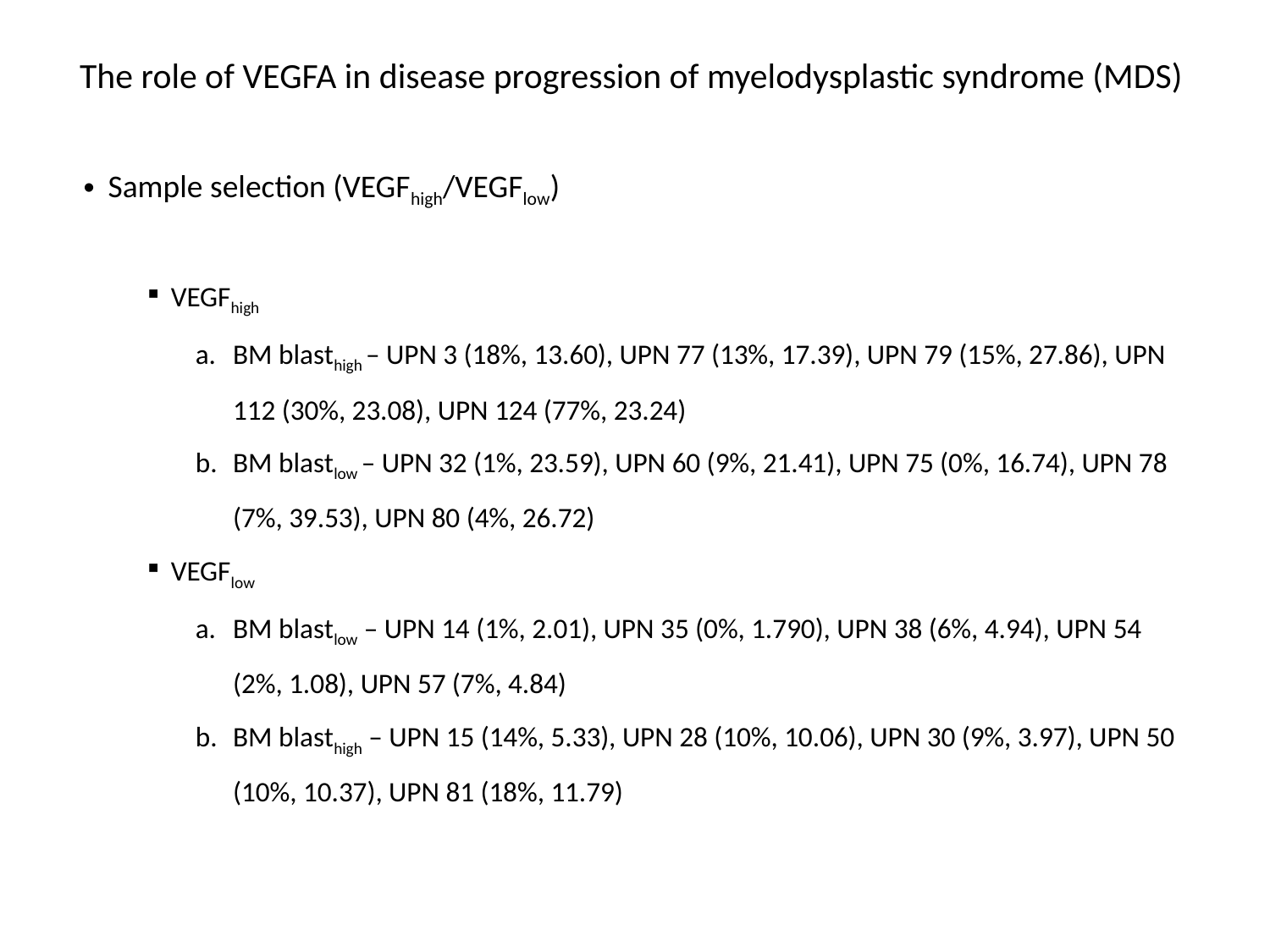

The role of VEGFA in disease progression of myelodysplastic syndrome (MDS)
Sample selection (VEGFhigh/VEGFlow)

VEGFhigh
BM blasthigh – UPN 3 (18%, 13.60), UPN 77 (13%, 17.39), UPN 79 (15%, 27.86), UPN 112 (30%, 23.08), UPN 124 (77%, 23.24)
BM blastlow – UPN 32 (1%, 23.59), UPN 60 (9%, 21.41), UPN 75 (0%, 16.74), UPN 78 (7%, 39.53), UPN 80 (4%, 26.72)
VEGFlow
BM blastlow – UPN 14 (1%, 2.01), UPN 35 (0%, 1.790), UPN 38 (6%, 4.94), UPN 54 (2%, 1.08), UPN 57 (7%, 4.84)
BM blasthigh – UPN 15 (14%, 5.33), UPN 28 (10%, 10.06), UPN 30 (9%, 3.97), UPN 50 (10%, 10.37), UPN 81 (18%, 11.79)